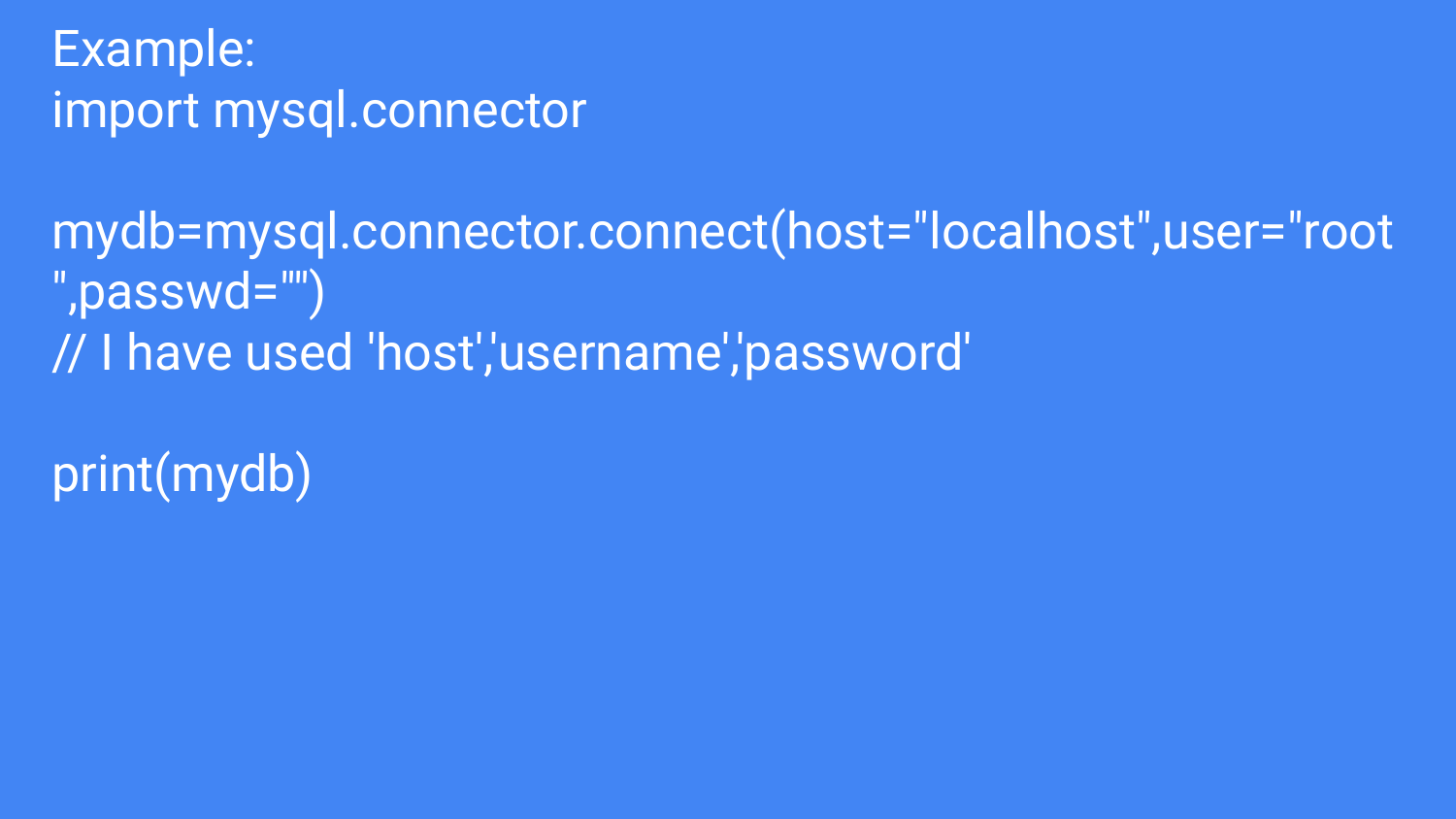

# Example:
import mysql.connector

mydb=mysql.connector.connect(host="localhost",user="root",passwd="")
// I have used 'host','username','password'

print(mydb)